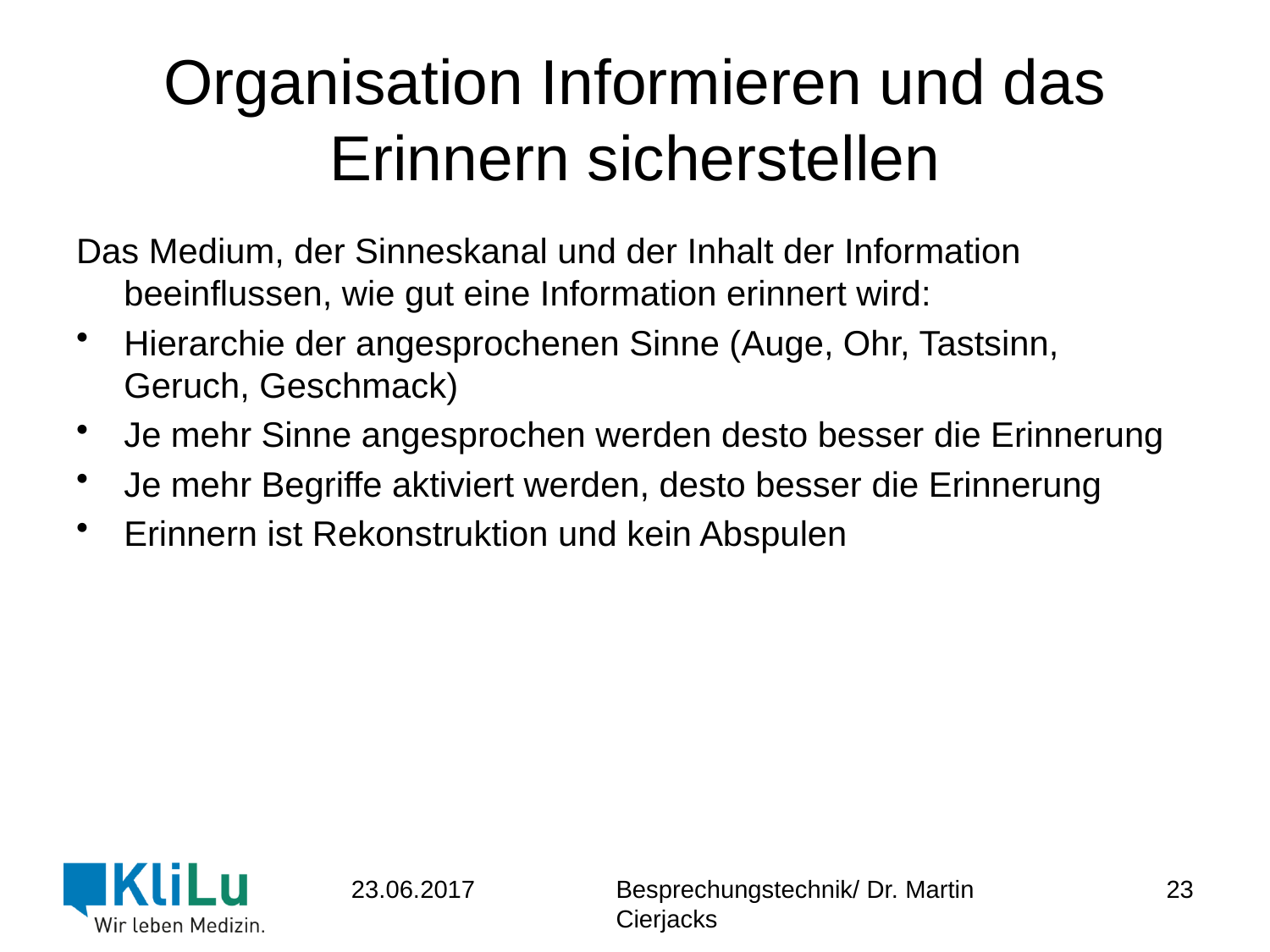

# Organisation Informieren und das Erinnern sicherstellen
Das Medium, der Sinneskanal und der Inhalt der Information beeinflussen, wie gut eine Information erinnert wird:
Hierarchie der angesprochenen Sinne (Auge, Ohr, Tastsinn, Geruch, Geschmack)
Je mehr Sinne angesprochen werden desto besser die Erinnerung
Je mehr Begriffe aktiviert werden, desto besser die Erinnerung
Erinnern ist Rekonstruktion und kein Abspulen
23
23.06.2017
Besprechungstechnik/ Dr. Martin Cierjacks